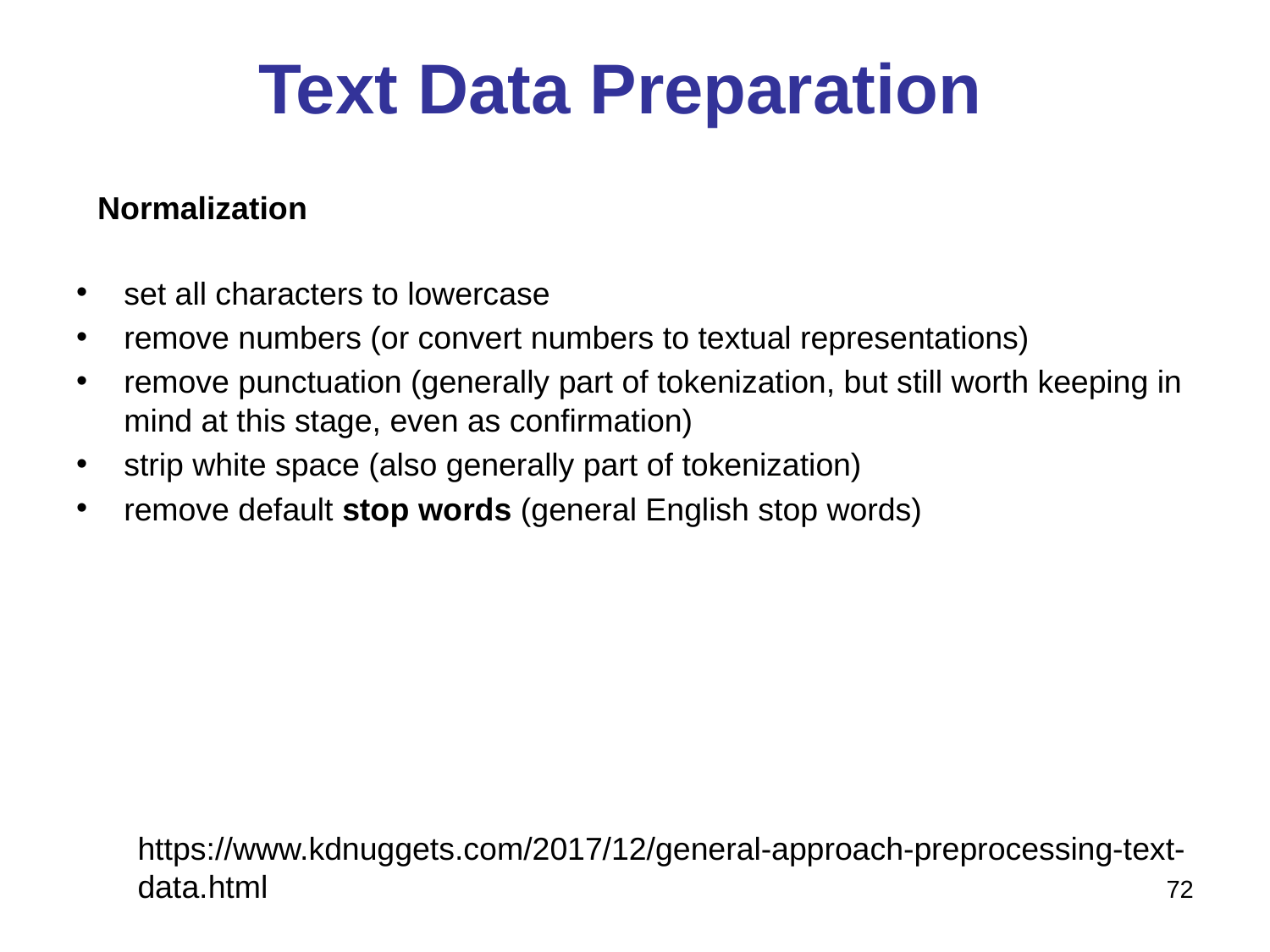

# Text Data Preparation

Normalization

set all characters to lowercase
remove numbers (or convert numbers to textual representations)
remove punctuation (generally part of tokenization, but still worth keeping in mind at this stage, even as confirmation)
strip white space (also generally part of tokenization)
remove default stop words (general English stop words)

https://www.kdnuggets.com/2017/12/general-approach-preprocessing-text-data.html
72